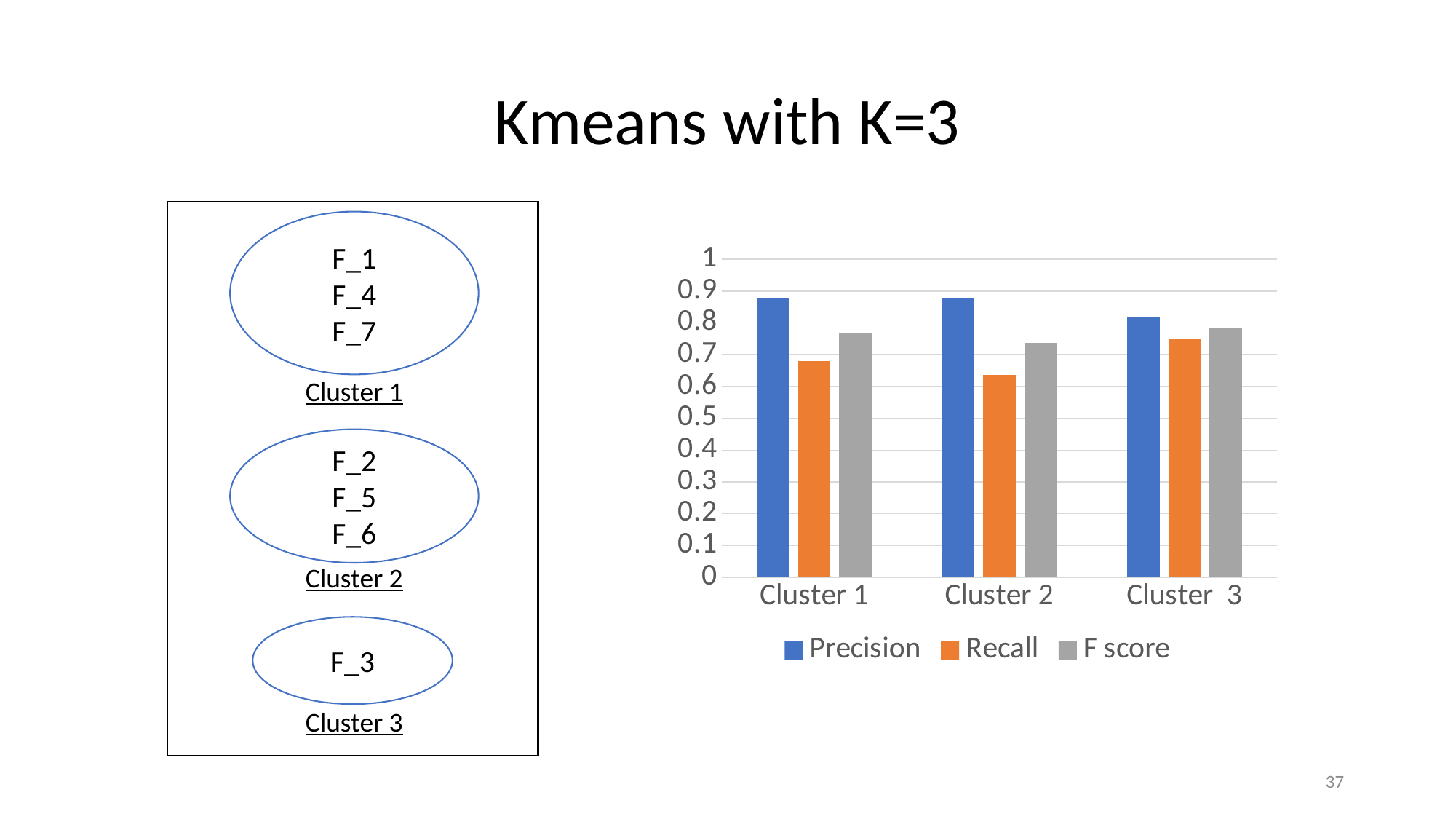

# Kmeans with K=3

F_1
F_4
F_7

### Chart

| Category | Precision | Recall | F score |
|---|---|---|---|
| Cluster 1 | 0.8767123287671232 | 0.6808510638297872 | 0.7664670658682634 |
| Cluster 2 | 0.8773584905660378 | 0.636986301369863 | 0.738095238095238 |
| Cluster  3 | 0.8181818181818182 | 0.75 | 0.7826086956521738 |
Cluster 1
F_2
F_5
F_6
Cluster 2
F_3
Cluster 3
37